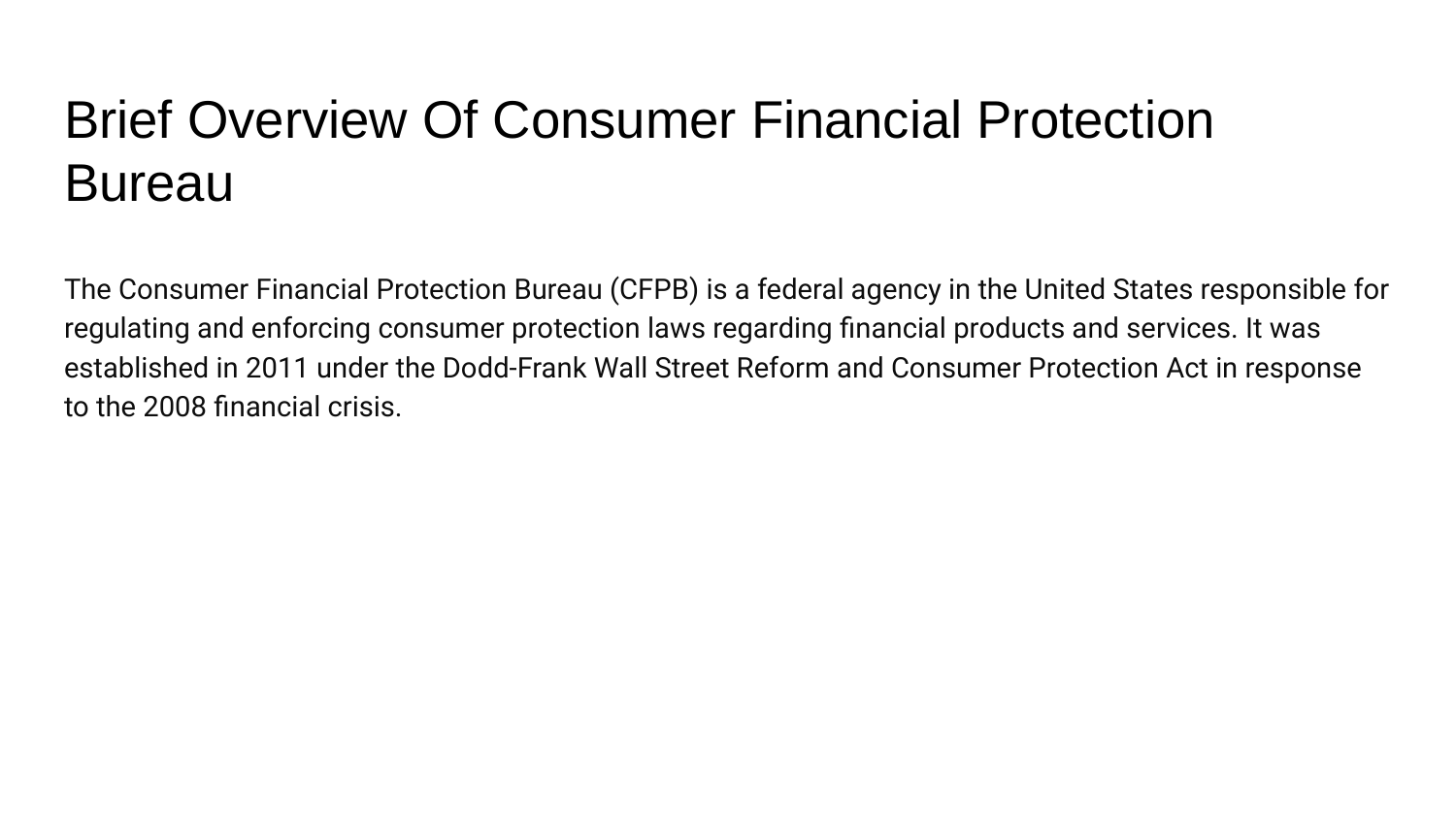

# Brief Overview Of Consumer Financial Protection Bureau

The Consumer Financial Protection Bureau (CFPB) is a federal agency in the United States responsible for regulating and enforcing consumer protection laws regarding financial products and services. It was established in 2011 under the Dodd-Frank Wall Street Reform and Consumer Protection Act in response to the 2008 financial crisis.